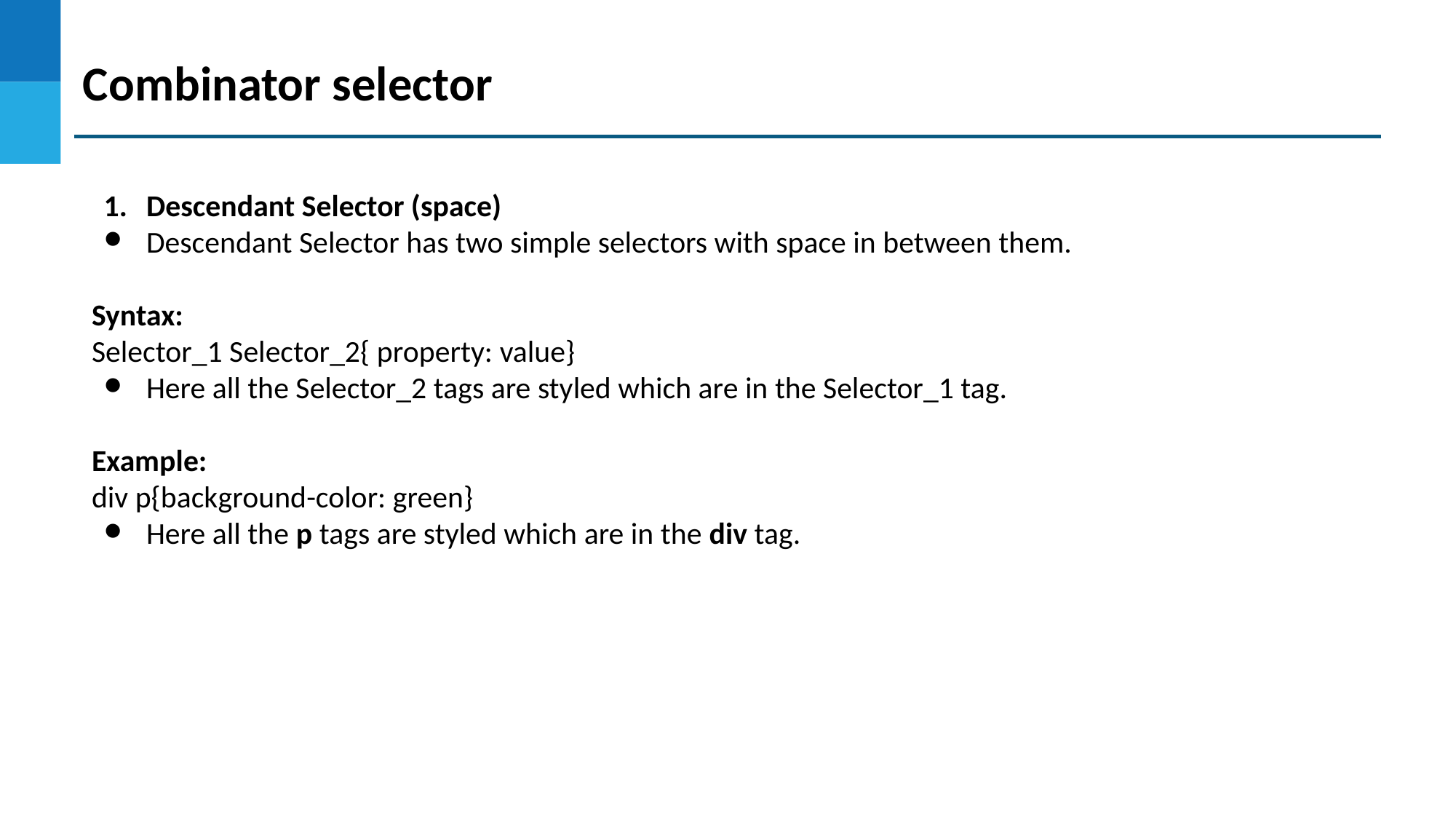

Combinator selector
Descendant Selector (space)
Descendant Selector has two simple selectors with space in between them.

Syntax:
Selector_1 Selector_2{ property: value}
Here all the Selector_2 tags are styled which are in the Selector_1 tag.

Example:
div p{background-color: green}
Here all the p tags are styled which are in the div tag.